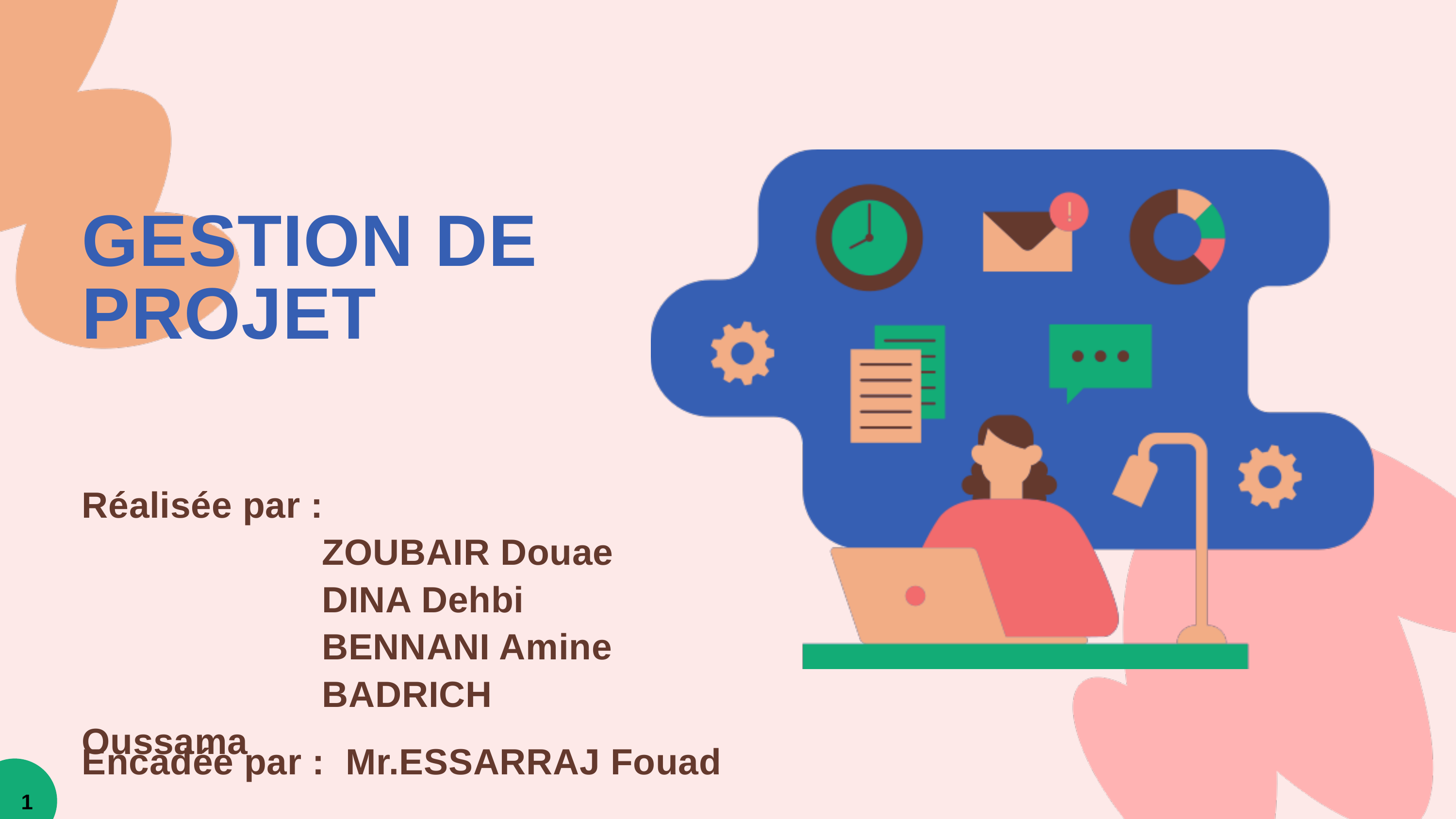

GESTION DE PROJET

Réalisée par :
                       ZOUBAIR Douae
                       DINA Dehbi
                       BENNANI Amine
                       BADRICH Oussama

Encadée par :  Mr.ESSARRAJ Fouad

    1